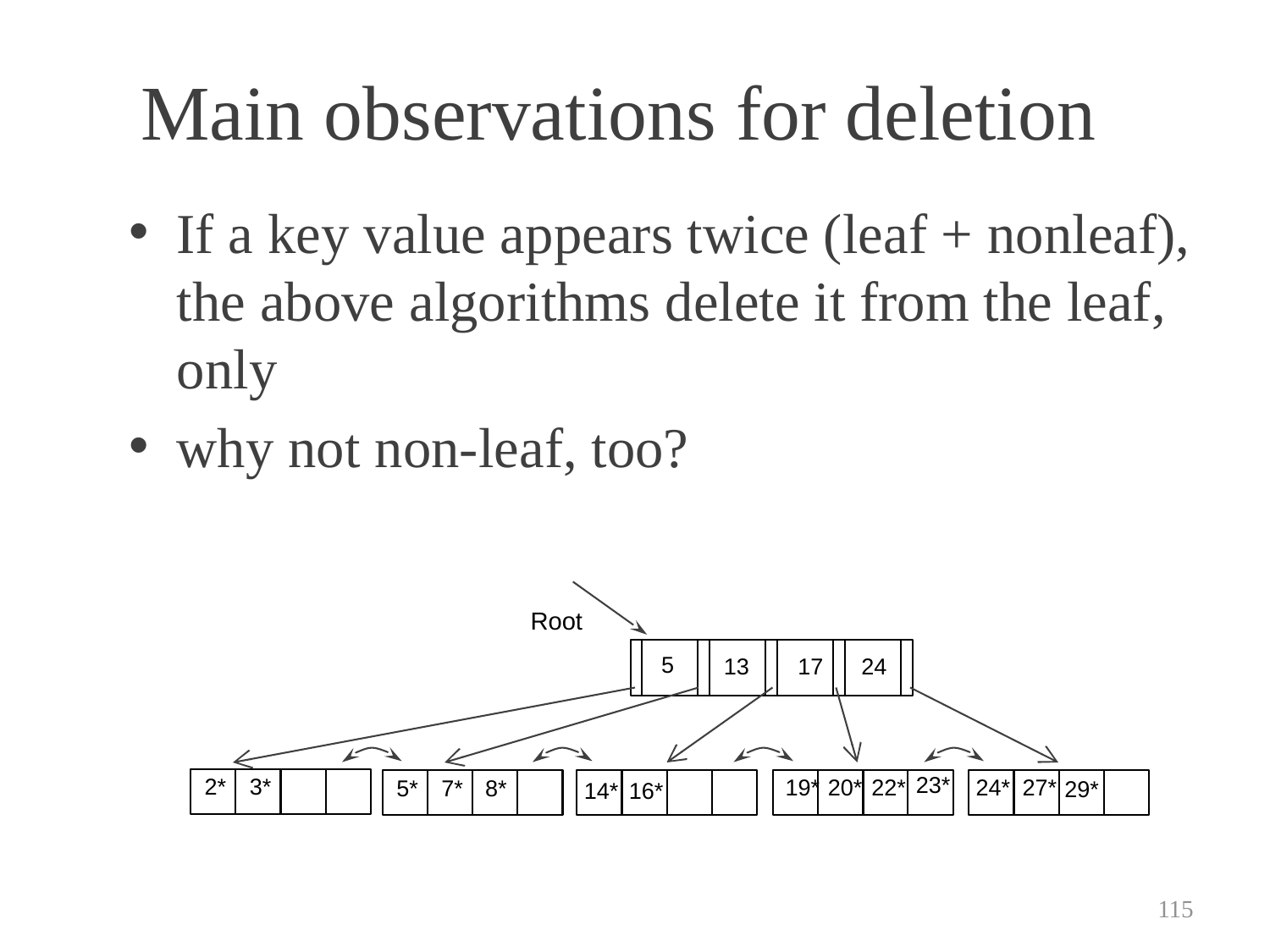

# Main observations for deletion
If a key value appears twice (leaf + nonleaf), the above algorithms delete it from the leaf, only
why not non-leaf, too?

Root

5
13
17
24

23*
2*
3*
19*
20*
22*
24*
27*
5*
7*
8*
29*

14*
16*

115